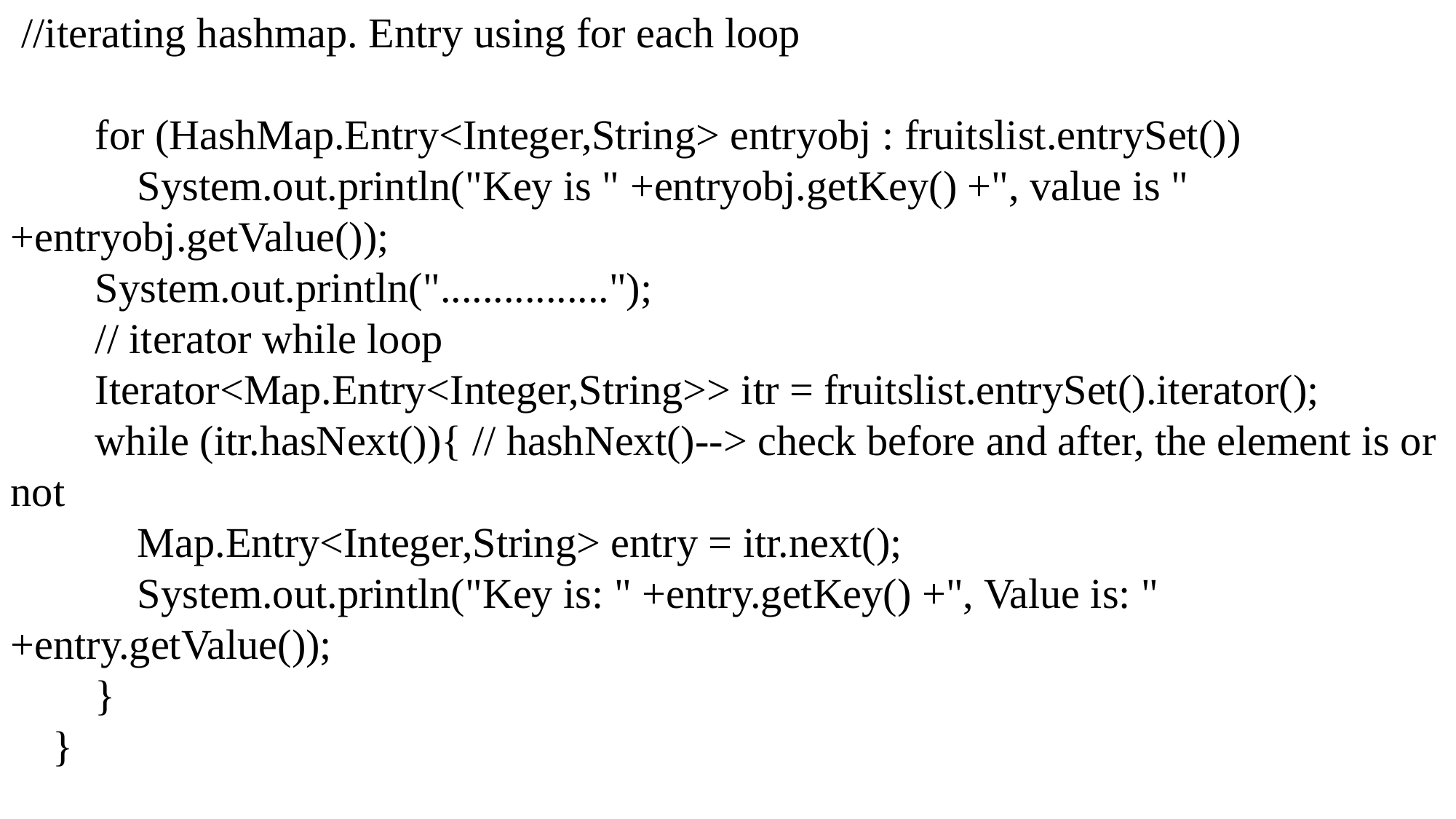

//iterating hashmap. Entry using for each loop

        for (HashMap.Entry<Integer,String> entryobj : fruitslist.entrySet())
            System.out.println("Key is " +entryobj.getKey() +", value is " +entryobj.getValue());
        System.out.println("................");
        // iterator while loop
        Iterator<Map.Entry<Integer,String>> itr = fruitslist.entrySet().iterator();
        while (itr.hasNext()){ // hashNext()--> check before and after, the element is or not
            Map.Entry<Integer,String> entry = itr.next();
            System.out.println("Key is: " +entry.getKey() +", Value is: " +entry.getValue());
        }
    }